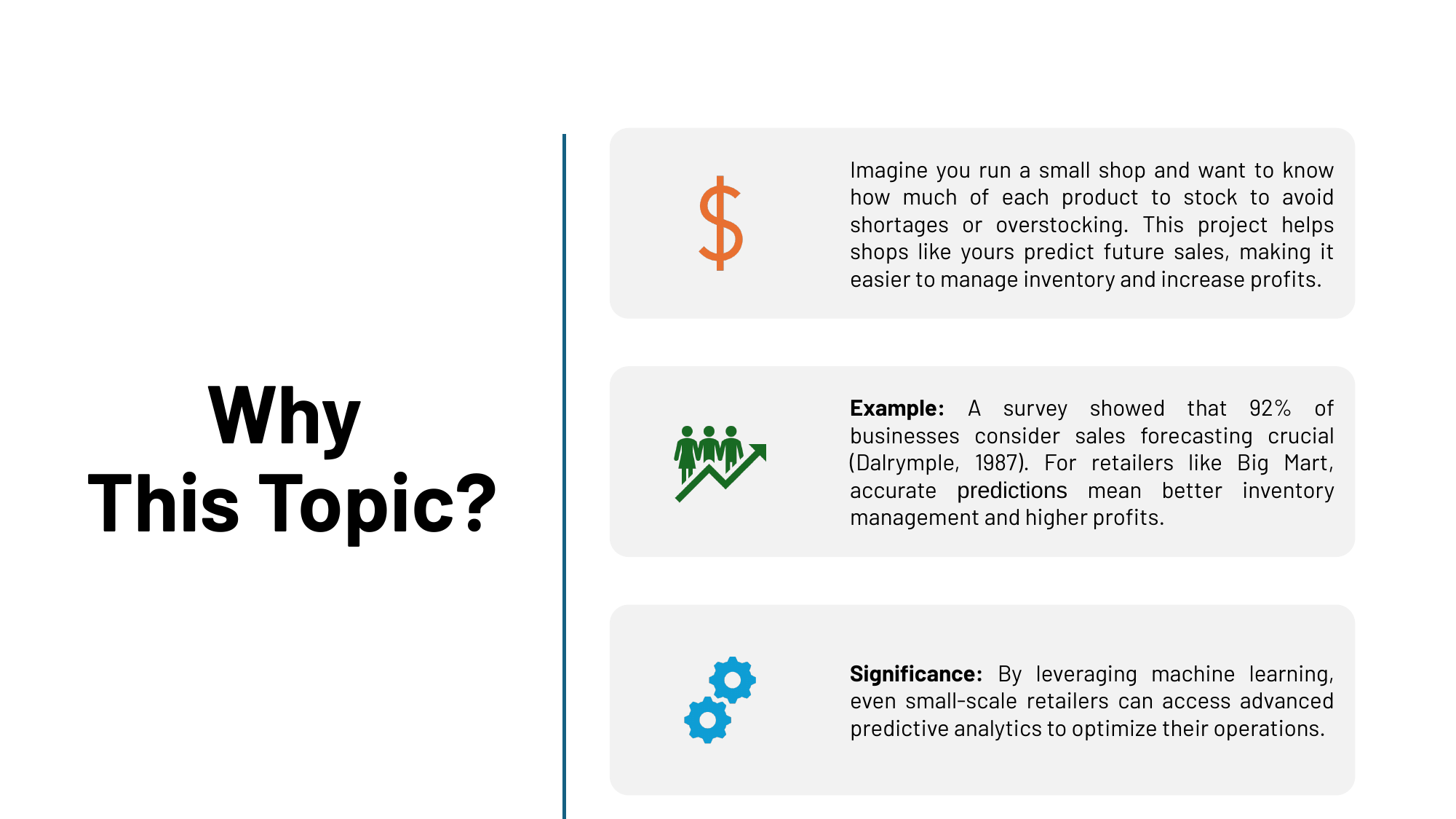

# Why This Topic?
Imagine you run a small shop and want to know how much of each product to stock to avoid shortages or overstocking. This project helps shops like yours predict future sales, making it easier to manage inventory and increase profits.
Example: A survey showed that 92% of businesses consider sales forecasting crucial (Dalrymple, 1987). For retailers like Big Mart, accurate predictions mean better inventory management and higher profits.
Significance: By leveraging machine learning, even small-scale retailers can access advanced predictive analytics to optimize their operations.